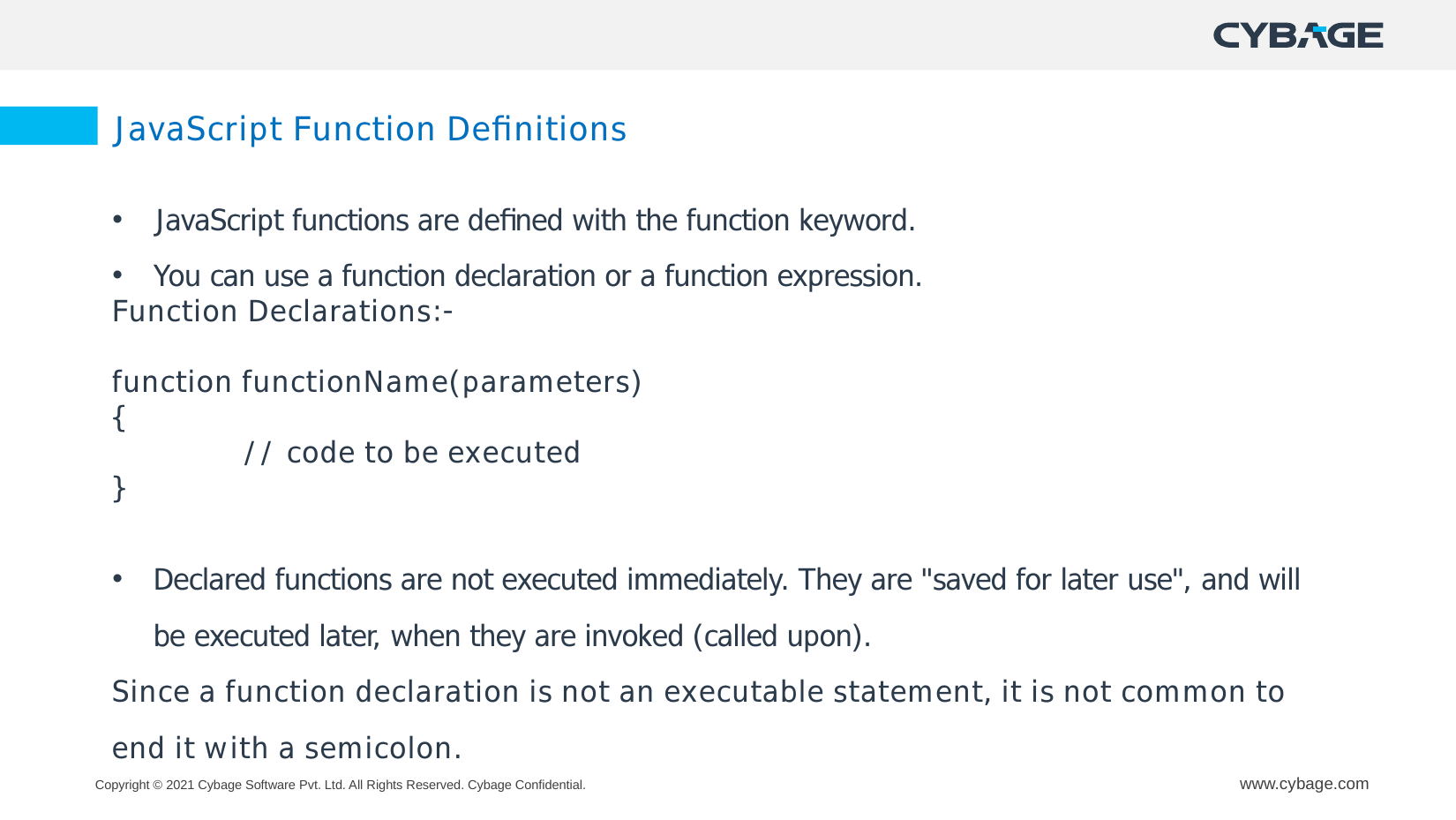

JavaScript Function Definitions

JavaScript functions are defined with the function keyword.
You can use a function declaration or a function expression.
Function Declarations:-

function functionName(parameters)
{
  	// code to be executed
}

Declared functions are not executed immediately. They are "saved for later use", and will be executed later, when they are invoked (called upon).
Since a function declaration is not an executable statement, it is not common to end it with a semicolon.